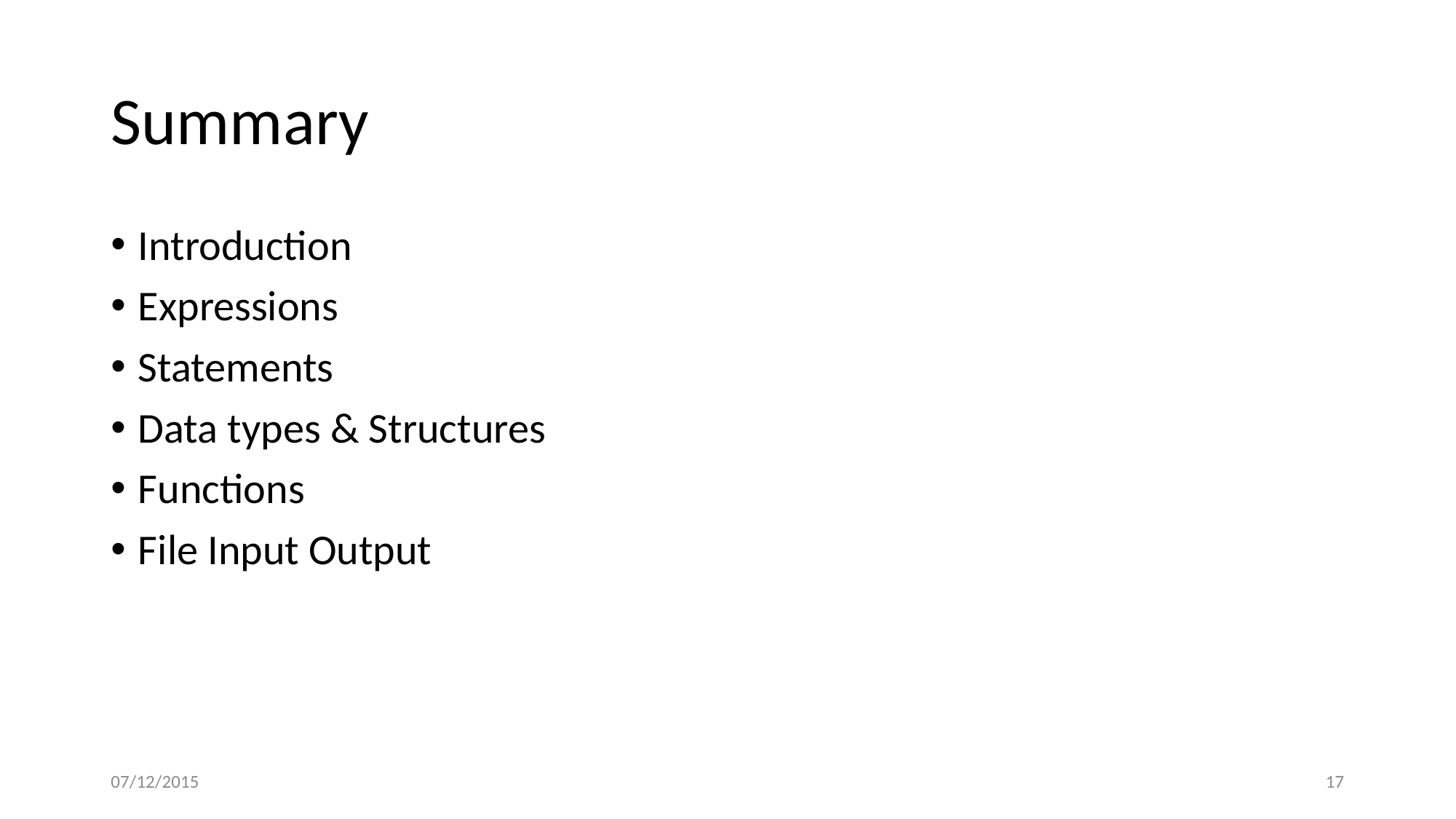

# Summary
Introduction
Expressions
Statements
Data types & Structures
Functions
File Input Output

07/12/2015
17